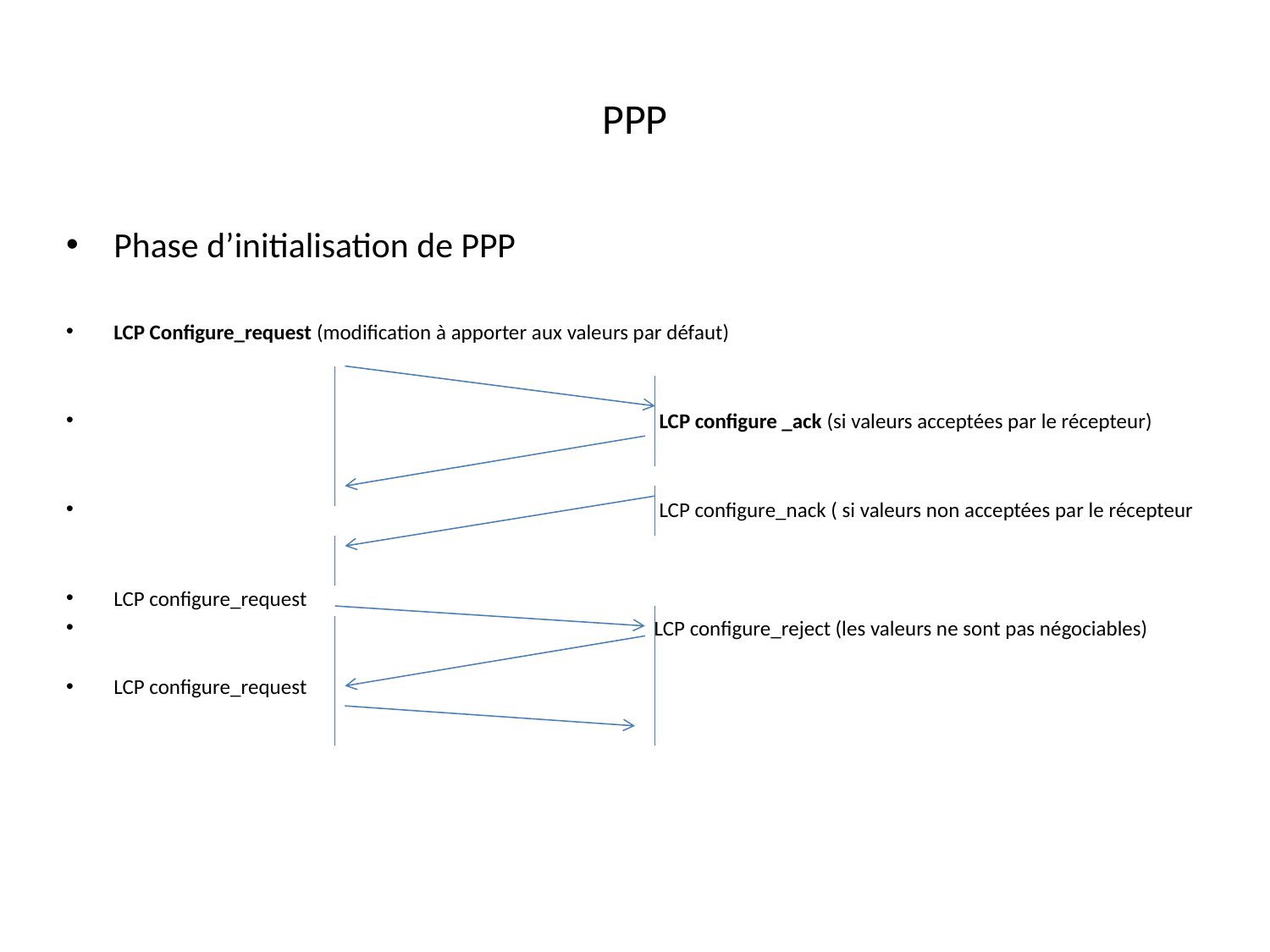

# PPP
Phase d’initialisation de PPP

LCP Configure_request (modification à apporter aux valeurs par défaut)

                                                                                                                LCP configure _ack (si valeurs acceptées par le récepteur)

                                                                                                                LCP configure_nack ( si valeurs non acceptées par le récepteur

LCP configure_request
                                                                                                               LCP configure_reject (les valeurs ne sont pas négociables)

LCP configure_request